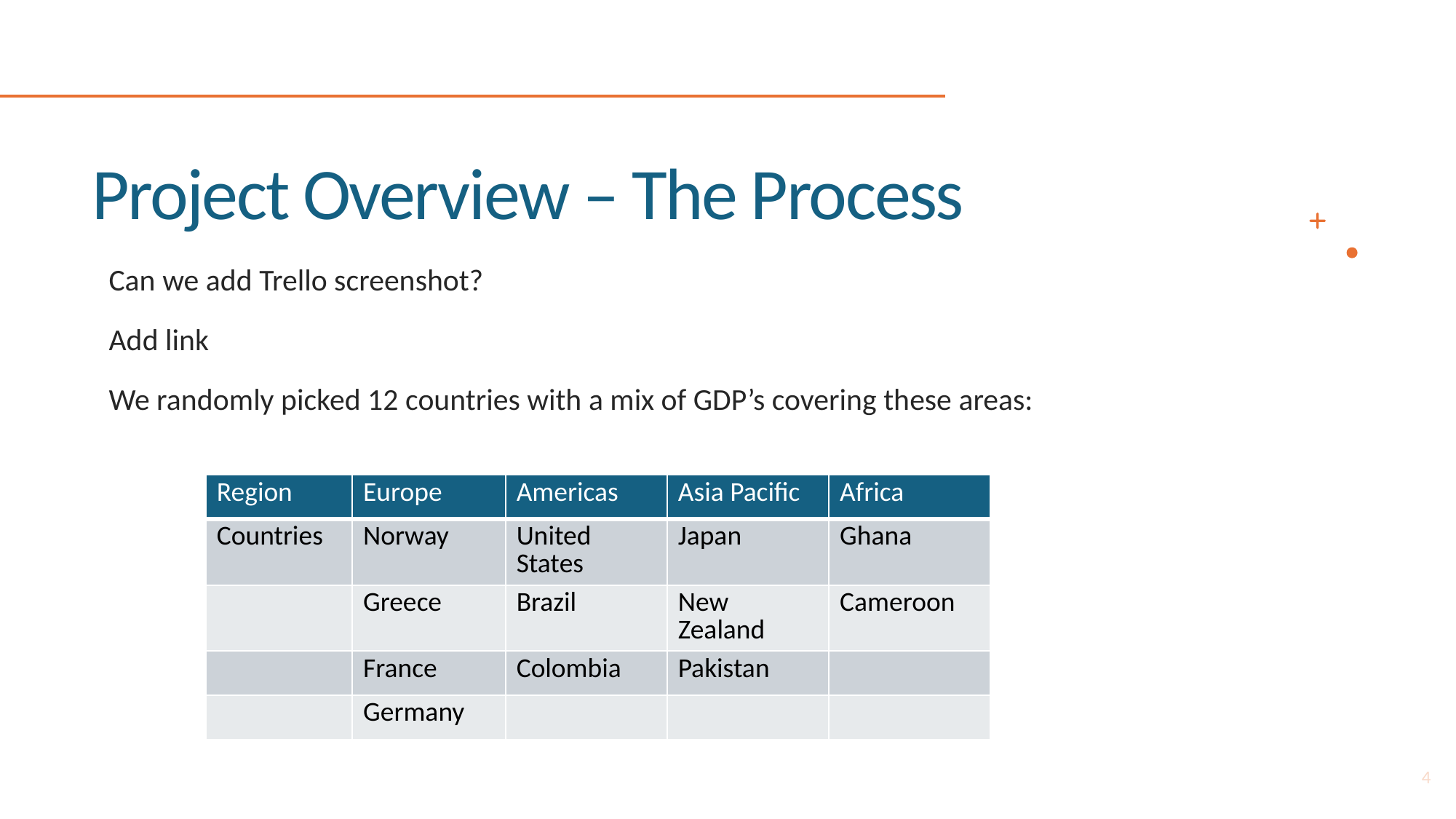

# Project Overview – The Process
Can we add Trello screenshot?
Add link
We randomly picked 12 countries with a mix of GDP’s covering these areas:

| Region | Europe | Americas | Asia Pacific | Africa |
| --- | --- | --- | --- | --- |
| Countries | Norway | United States | Japan | Ghana |
|  | Greece | Brazil | New Zealand | Cameroon |
|  | France | Colombia | Pakistan |  |
|  | Germany |  |  |  |
4